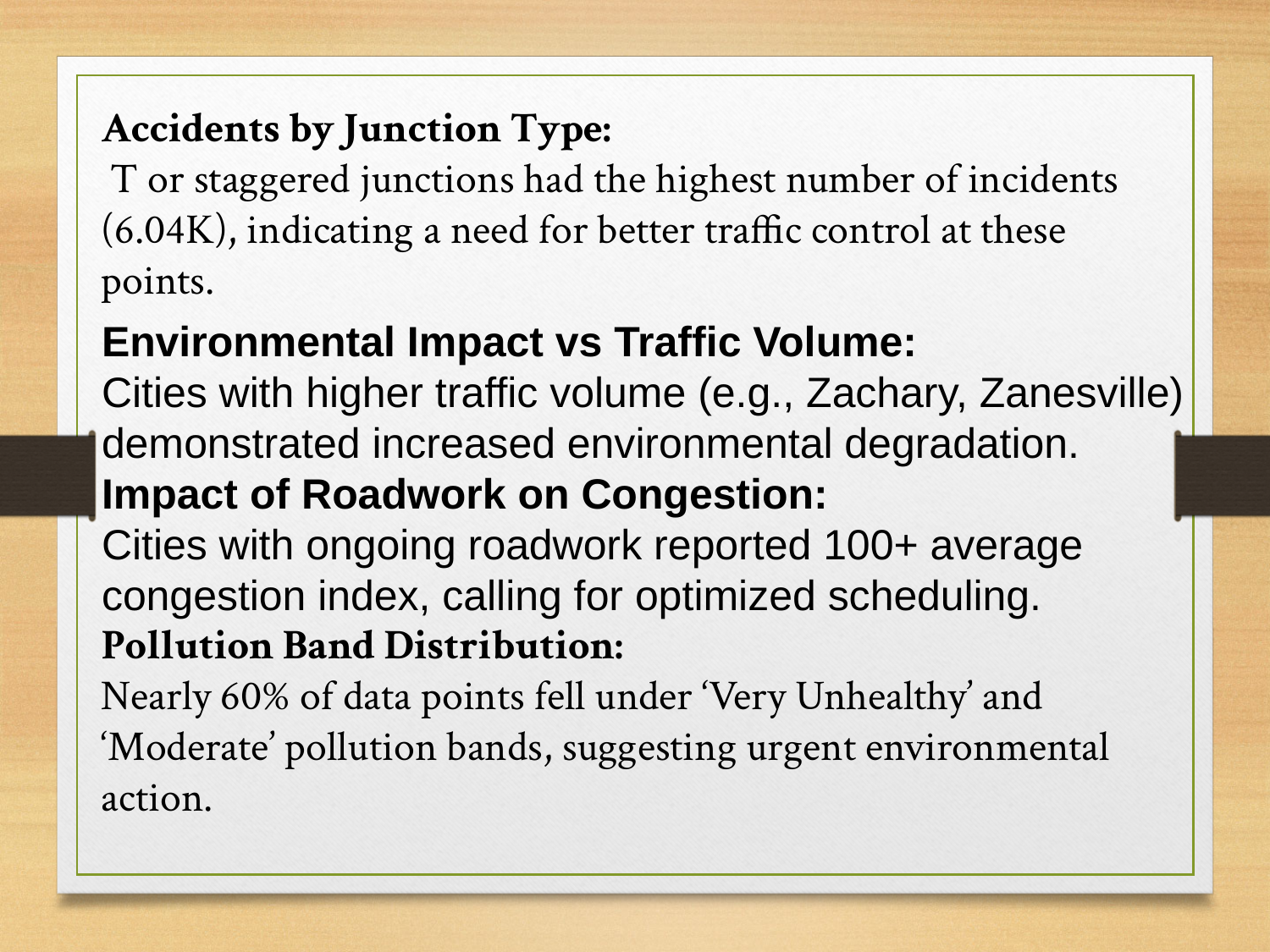

Accidents by Junction Type:
 T or staggered junctions had the highest number of incidents (6.04K), indicating a need for better traffic control at these points.
Environmental Impact vs Traffic Volume:
Cities with higher traffic volume (e.g., Zachary, Zanesville) demonstrated increased environmental degradation.
Impact of Roadwork on Congestion:
Cities with ongoing roadwork reported 100+ average congestion index, calling for optimized scheduling.
Pollution Band Distribution:
Nearly 60% of data points fell under ‘Very Unhealthy’ and ‘Moderate’ pollution bands, suggesting urgent environmental action.